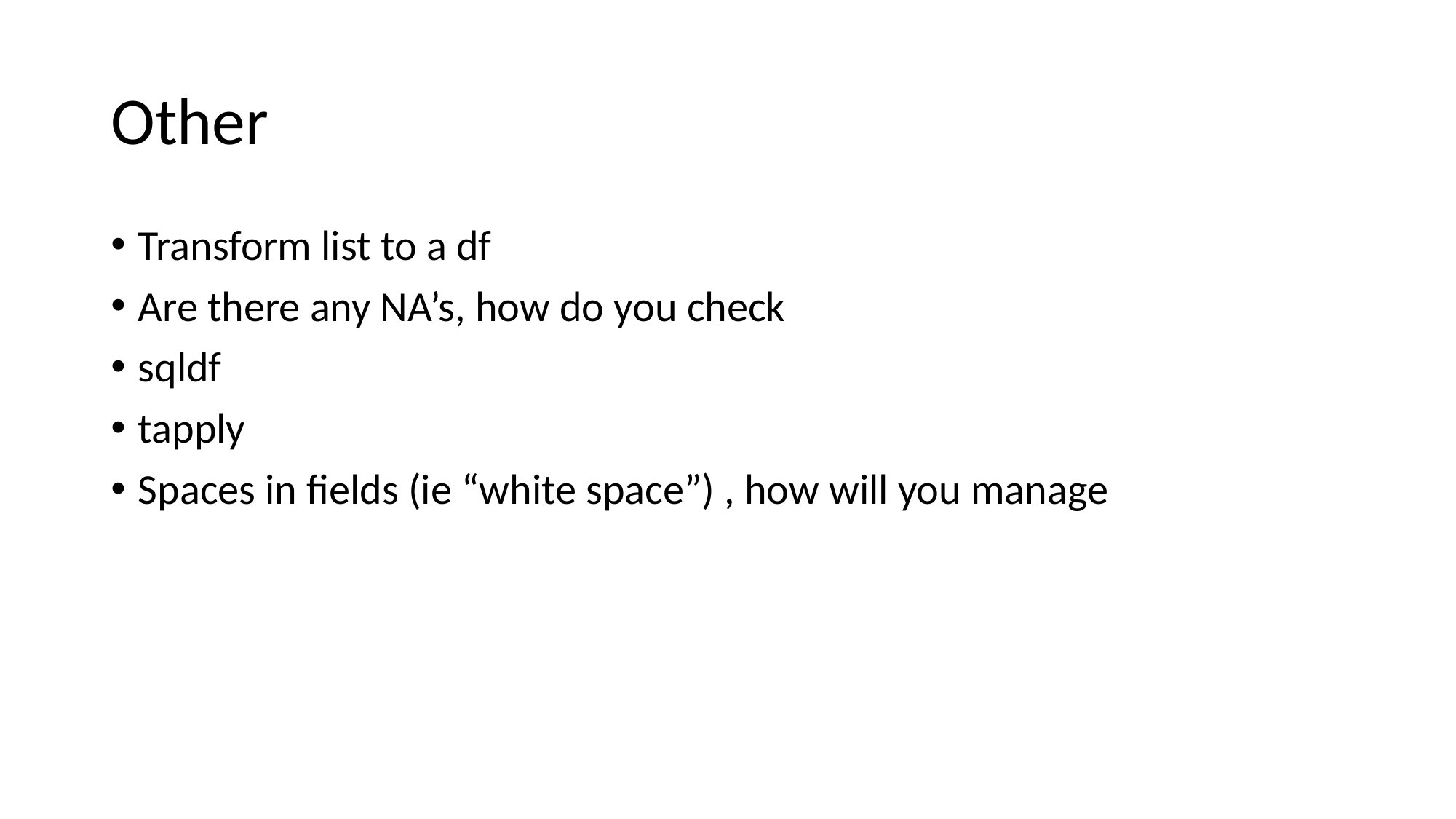

# Other
Transform list to a df
Are there any NA’s, how do you check
sqldf
tapply
Spaces in fields (ie “white space”) , how will you manage